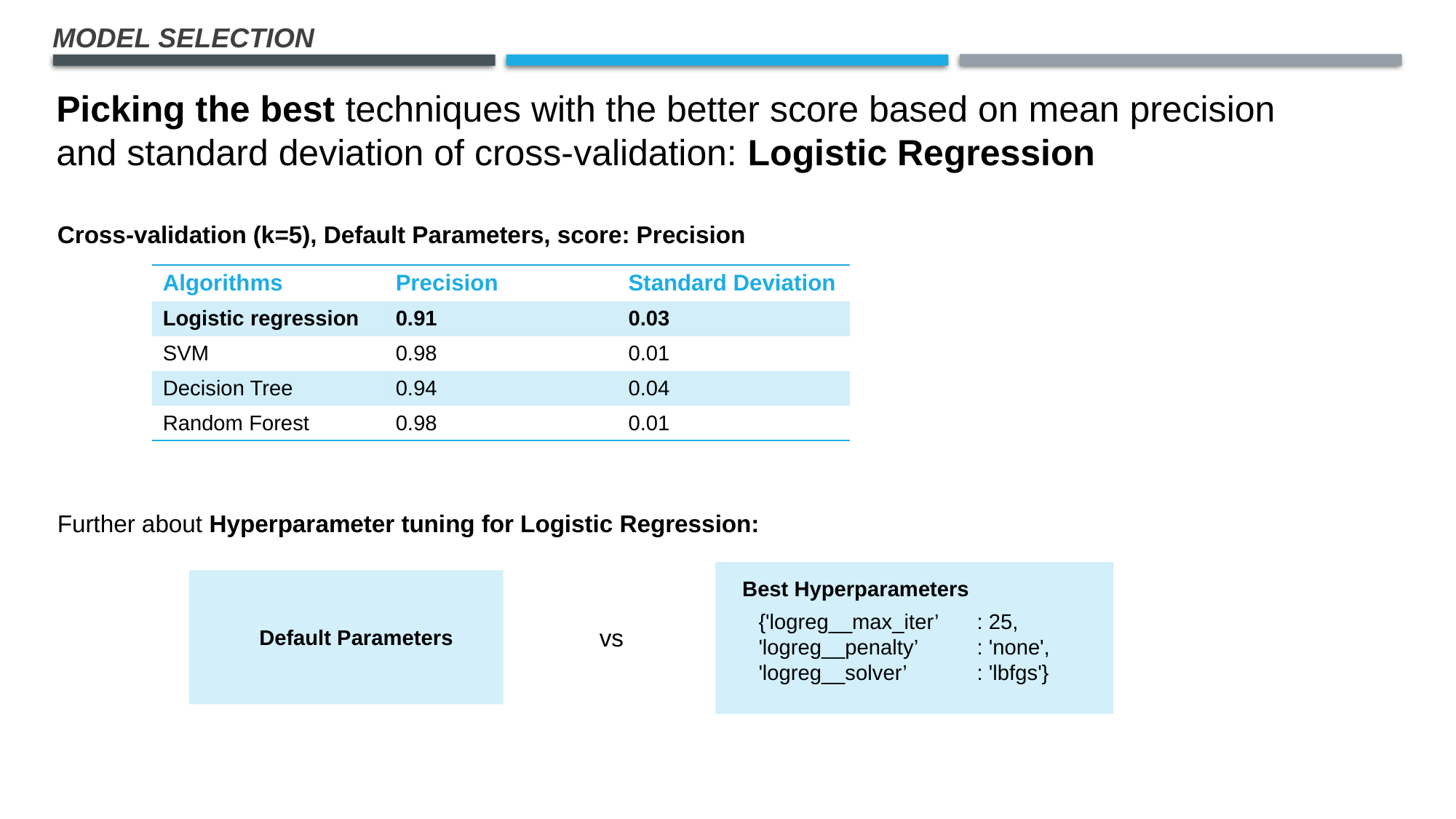

Model selection

Picking the best techniques with the better score based on mean precision and standard deviation of cross-validation: Logistic Regression
Cross-validation (k=5), Default Parameters, score: Precision
| Algorithms | Precision | Standard Deviation |
| --- | --- | --- |
| Logistic regression | 0.91 | 0.03 |
| SVM | 0.98 | 0.01 |
| Decision Tree | 0.94 | 0.04 |
| Random Forest | 0.98 | 0.01 |
Further about Hyperparameter tuning for Logistic Regression:

Best Hyperparameters

{'logreg__max_iter’	: 25, 'logreg__penalty’	: 'none', 'logreg__solver’	: 'lbfgs'}
vs
Default Parameters